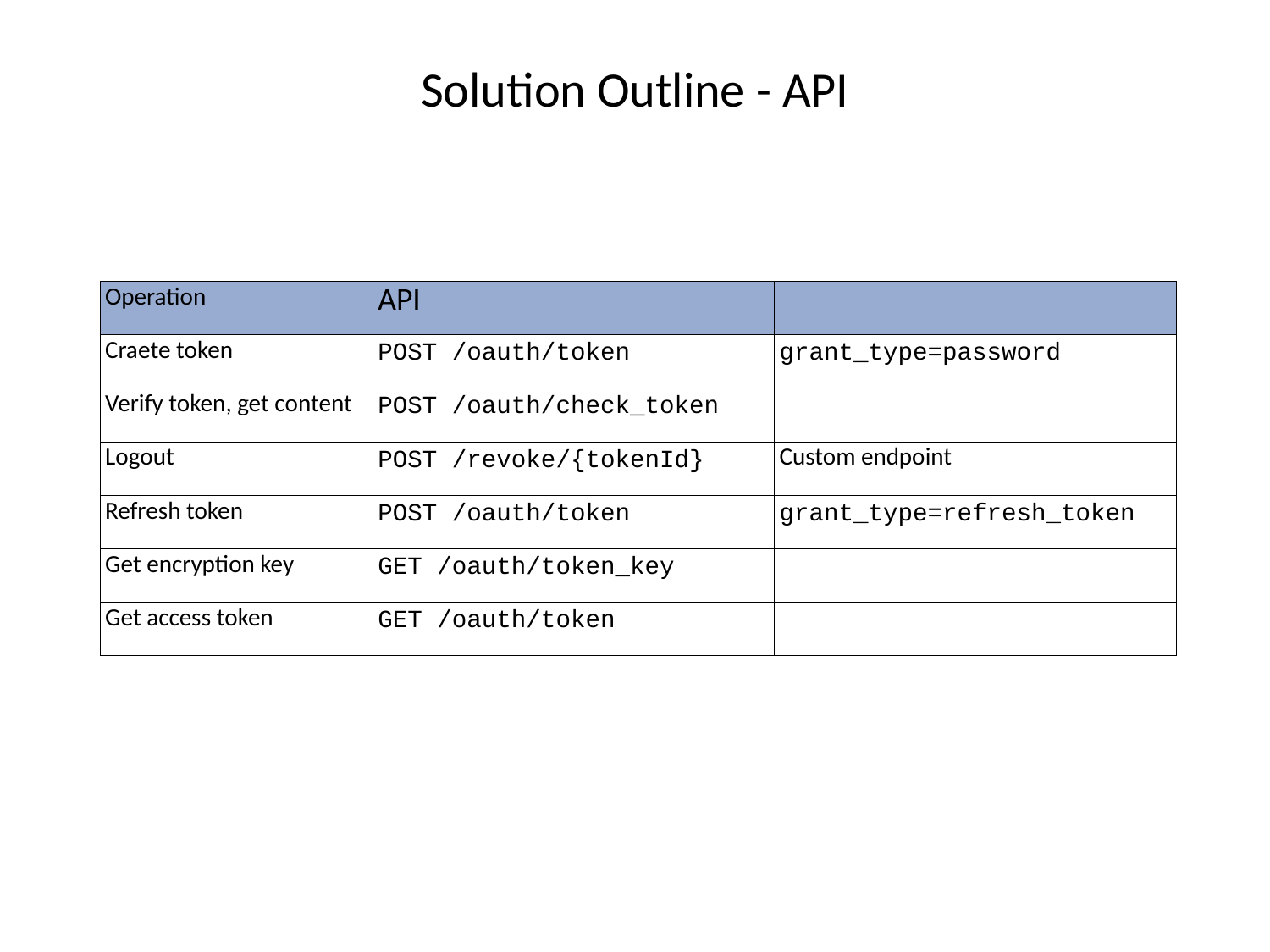

# Solution Outline - API

| Operation | API |  |
| --- | --- | --- |
| Craete token | POST /oauth/token | grant\_type=password |
| Verify token, get content | POST /oauth/check\_token |  |
| Logout | POST /revoke/{tokenId} | Custom endpoint |
| Refresh token | POST /oauth/token | grant\_type=refresh\_token |
| Get encryption key | GET /oauth/token\_key |  |
| Get access token | GET /oauth/token |  |